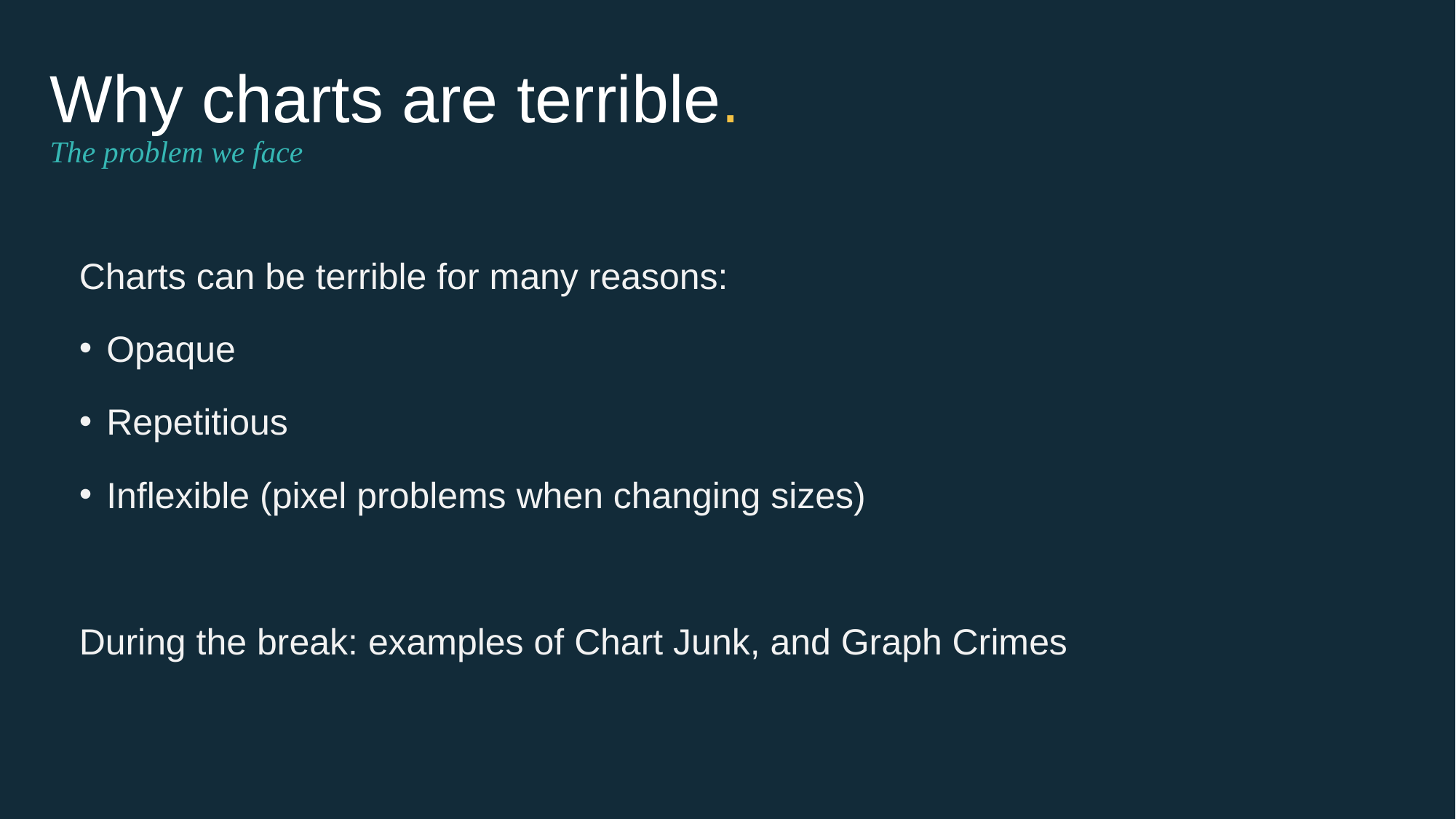

Why charts are terrible.
The problem we face
Charts can be terrible for many reasons:
Opaque
Repetitious
Inflexible (pixel problems when changing sizes)

During the break: examples of Chart Junk, and Graph Crimes